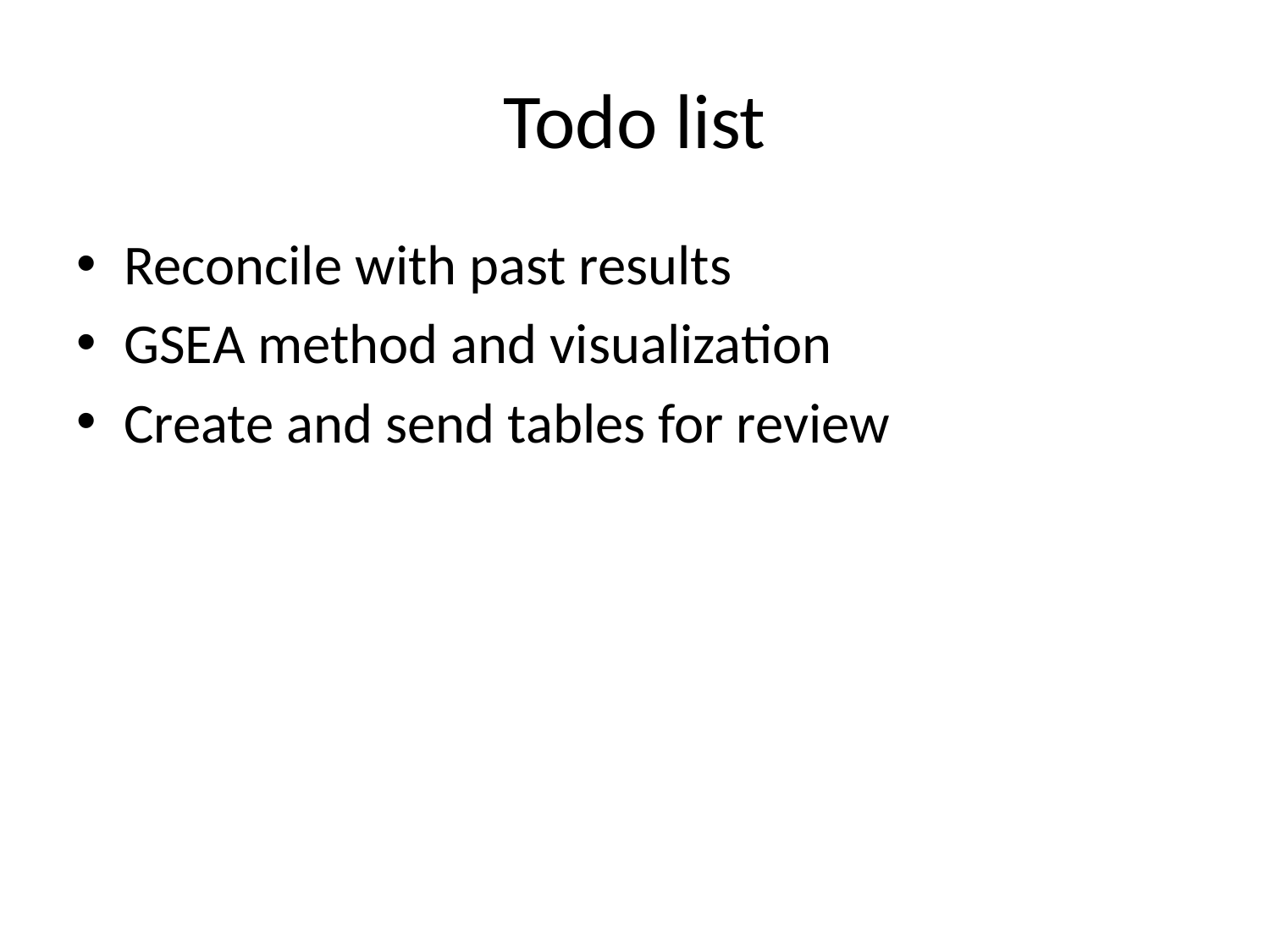

# Todo list
Reconcile with past results
GSEA method and visualization
Create and send tables for review